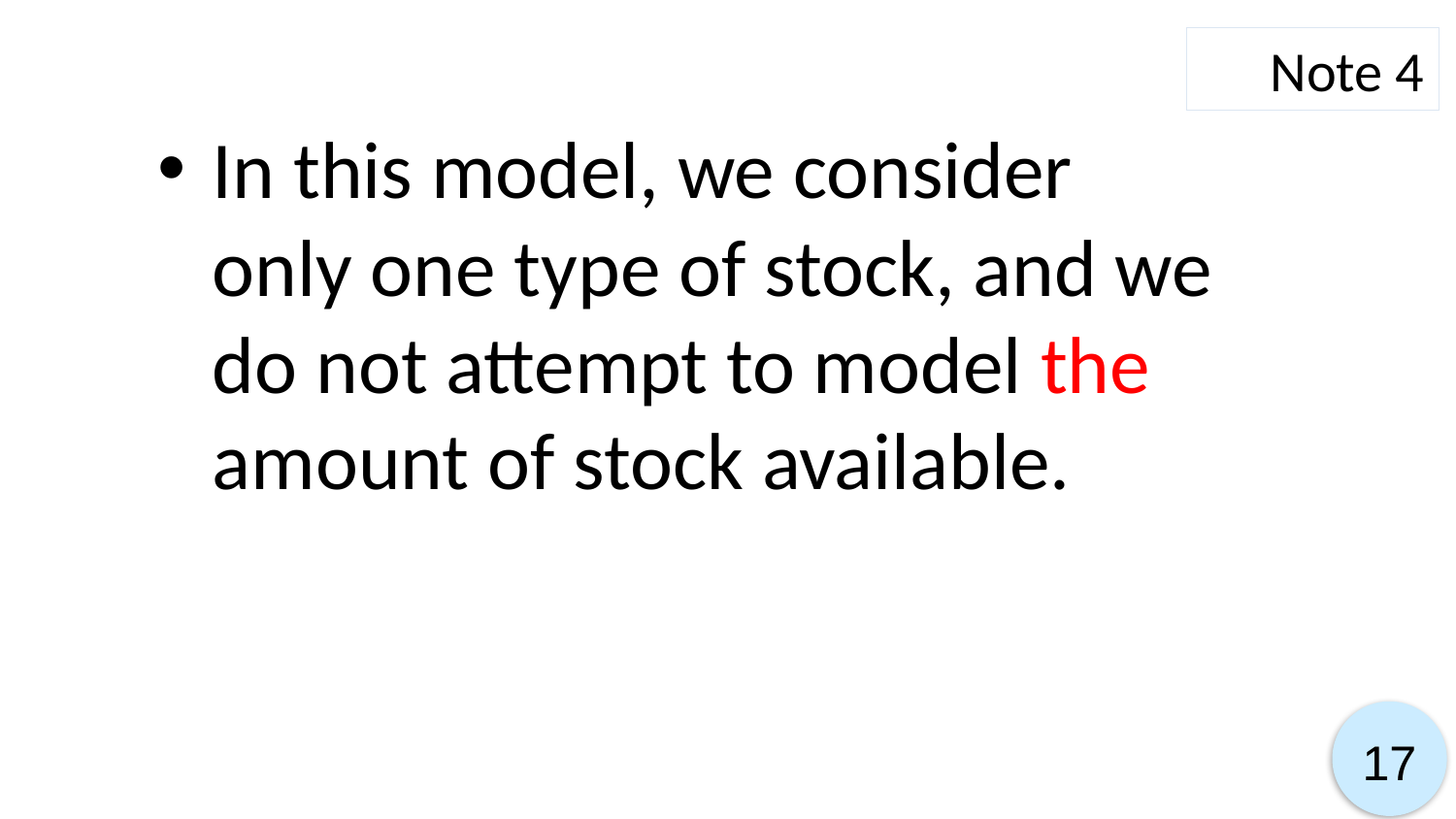

Note 4
In this model, we consider only one type of stock, and we do not attempt to model the amount of stock available.
17
17